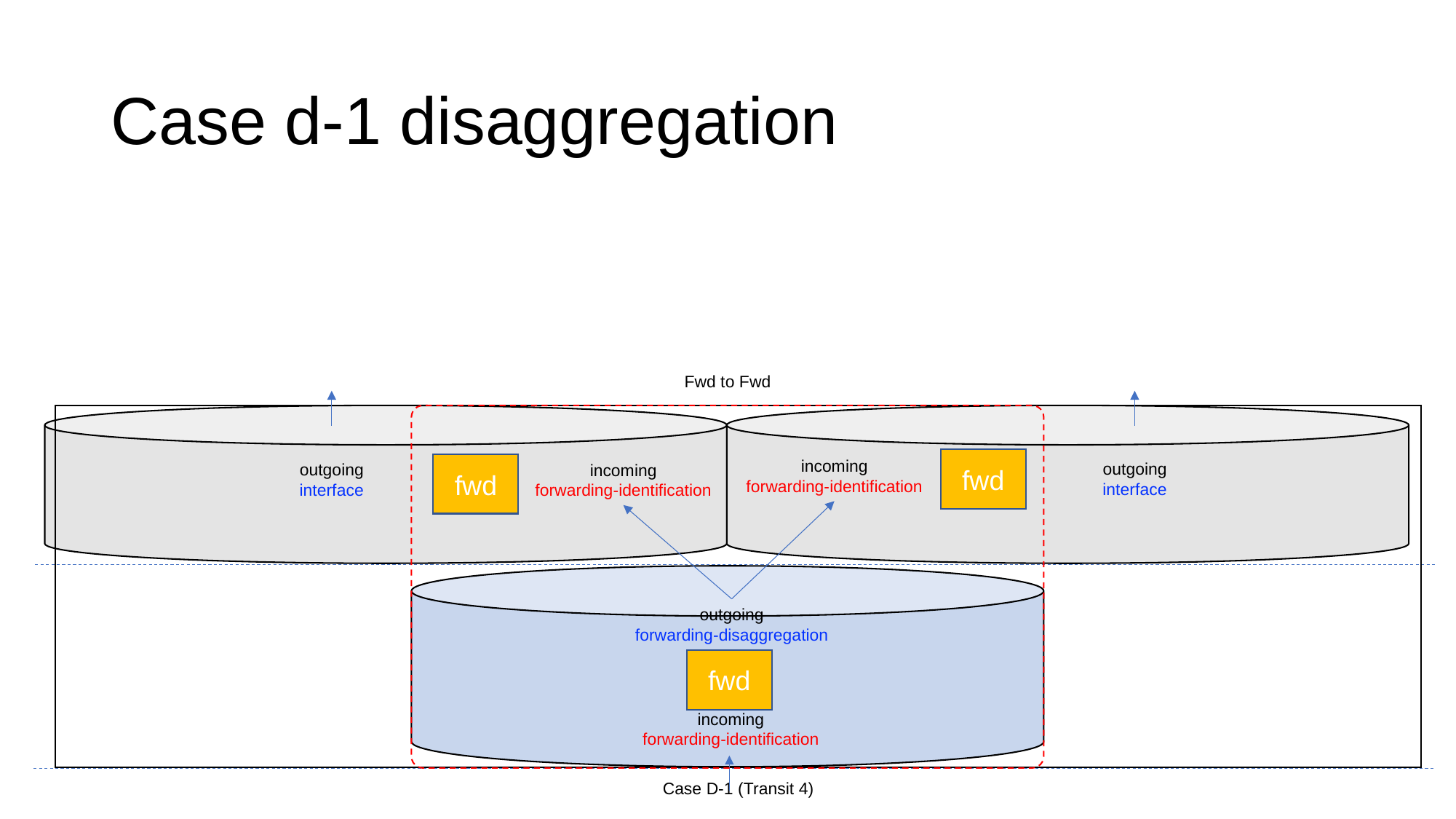

# Case d-1 disaggregation
Fwd to Fwd

fwd
incoming
forwarding-identification
outgoing
interface
outgoing
interface
incoming
forwarding-identification
fwd

outgoing
forwarding-disaggregation
fwd
incoming
forwarding-identification
Case D-1 (Transit 4)